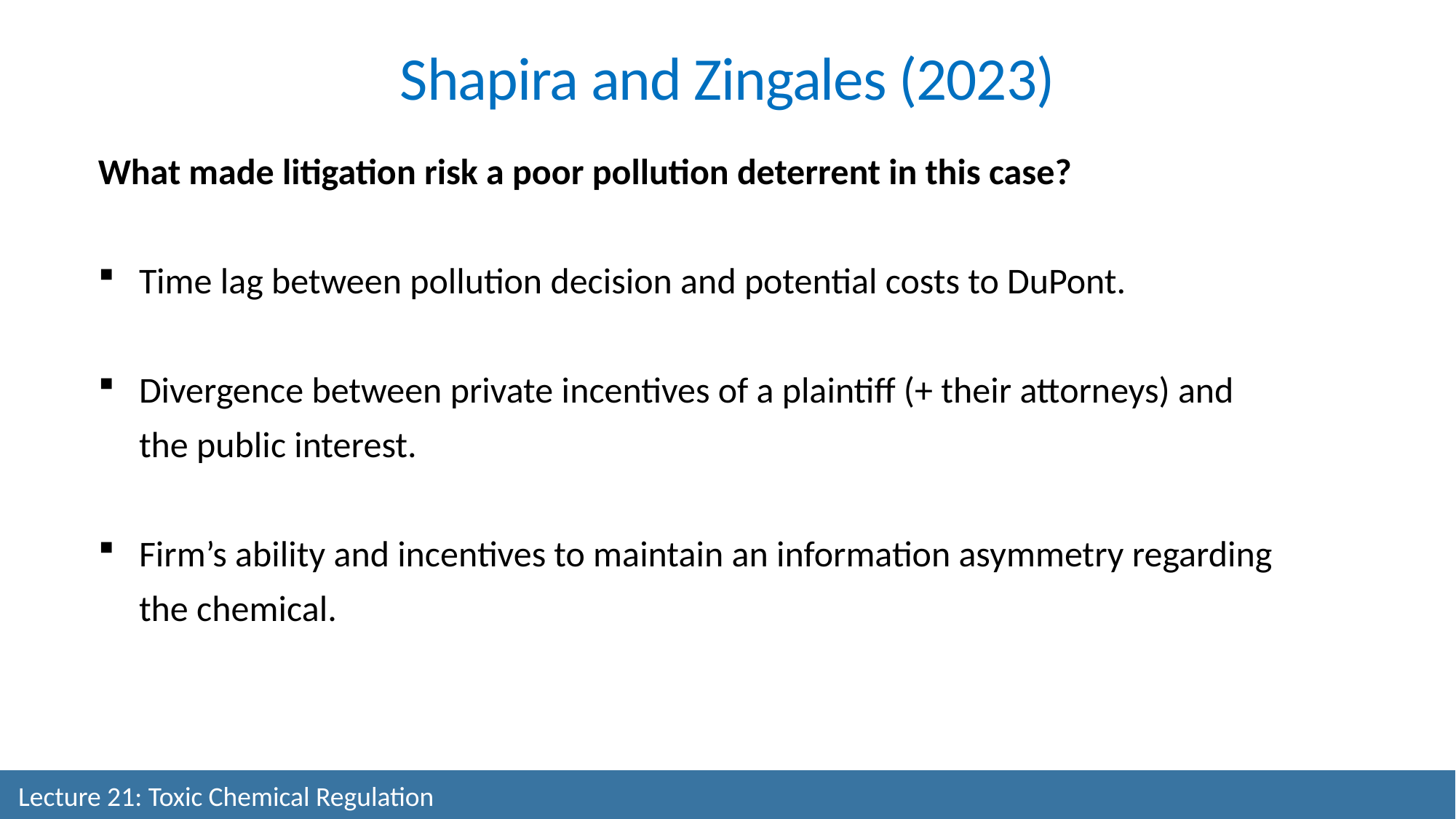

Shapira and Zingales (2023)
What made litigation risk a poor pollution deterrent in this case?

Time lag between pollution decision and potential costs to DuPont.

Divergence between private incentives of a plaintiff (+ their attorneys) and the public interest.

Firm’s ability and incentives to maintain an information asymmetry regarding the chemical.